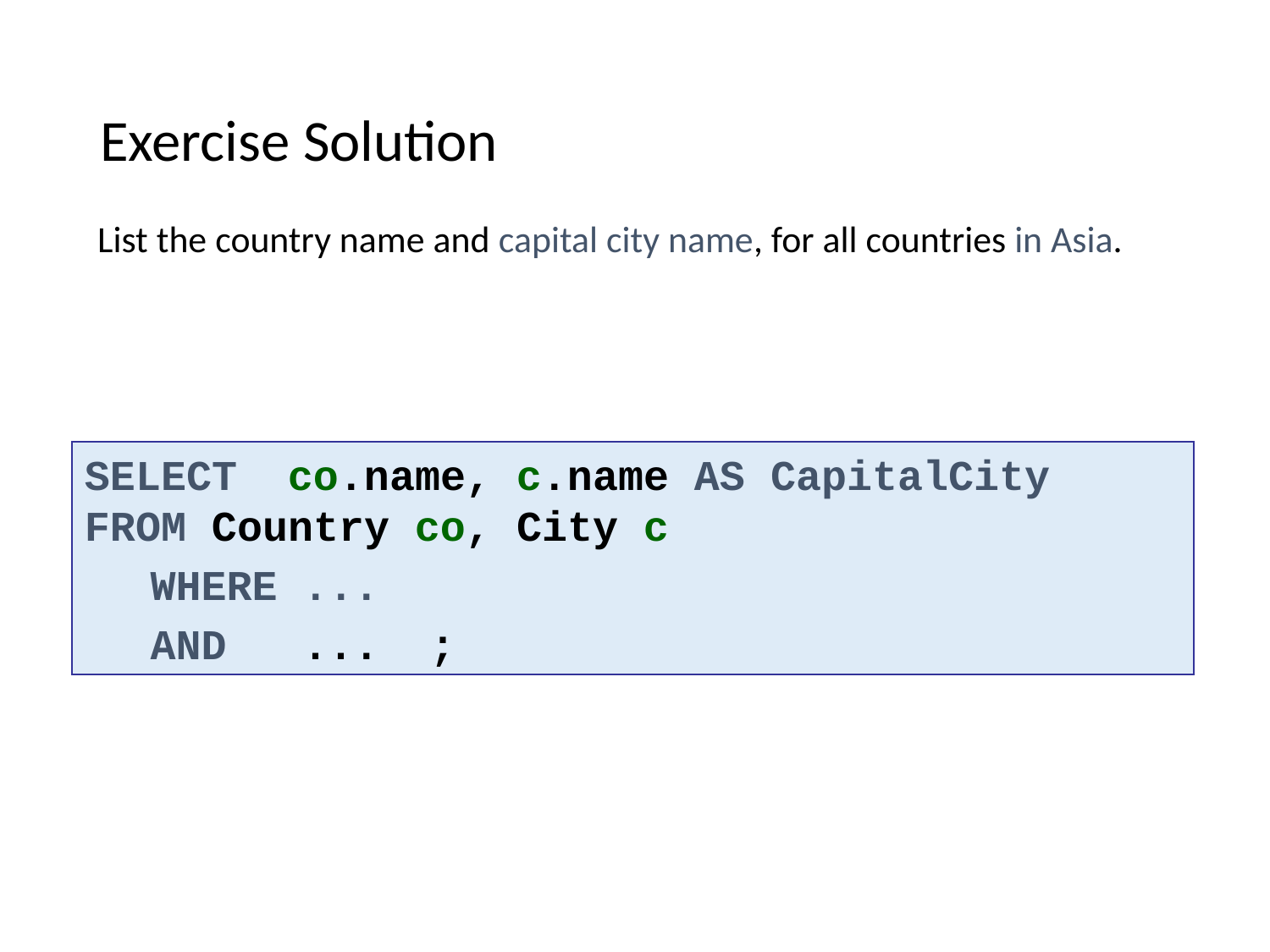

# Exercise Solution
List the country name and capital city name, for all countries in Asia.
SELECT  co.name, c.name AS CapitalCity 	FROM Country co, City c
	WHERE ...
	AND   ...  ;